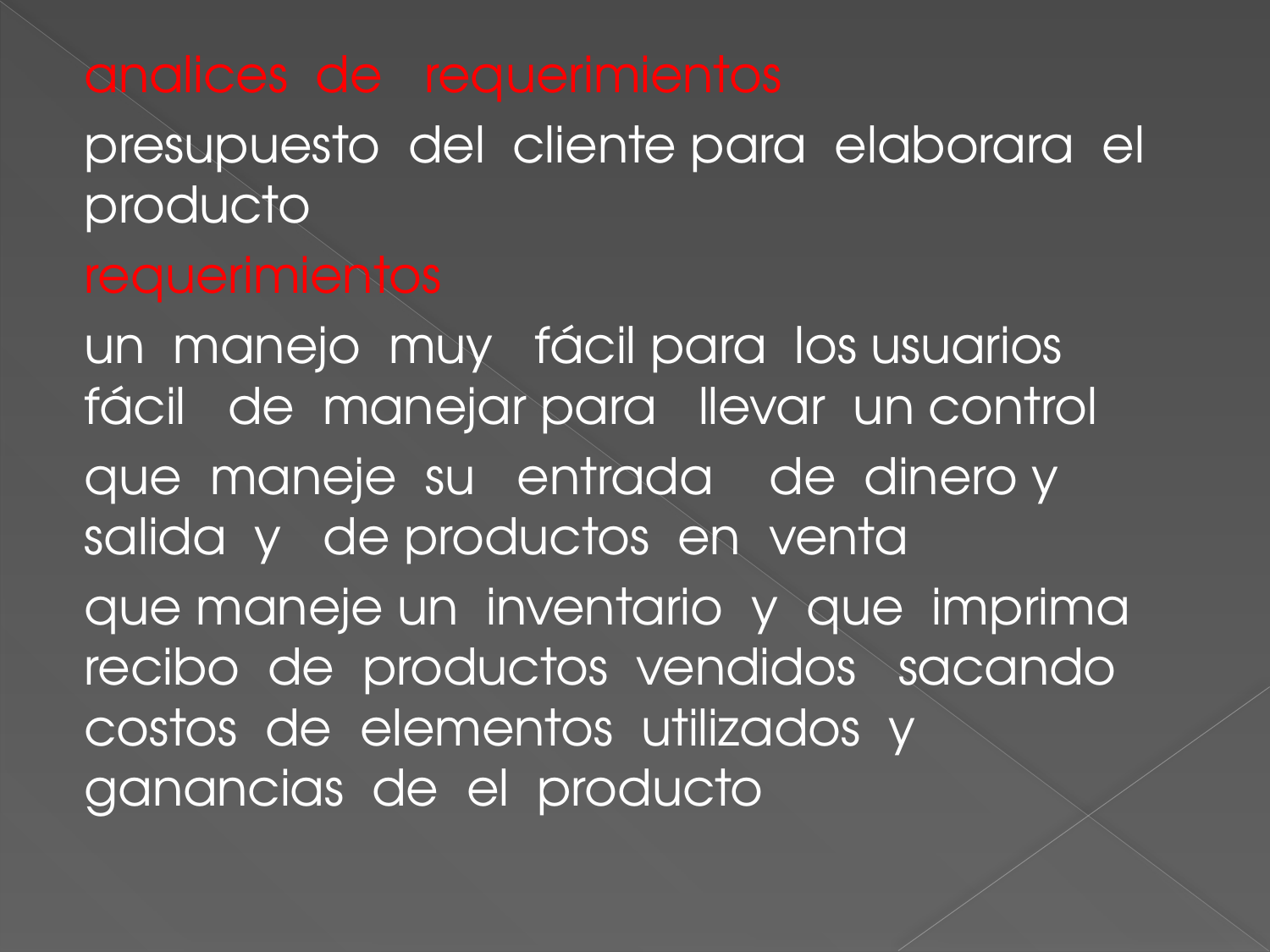

analices  de   requerimientos
presupuesto  del  cliente para  elaborara  el  producto
requerimientos
un  manejo  muy   fácil para  los usuarios    fácil   de  manejar para   llevar  un control
que  maneje  su   entrada    de  dinero y  salida  y   de productos  en  venta
que maneje un  inventario  y  que  imprima  recibo  de  productos  vendidos   sacando   costos  de  elementos  utilizados  y   ganancias  de  el  producto